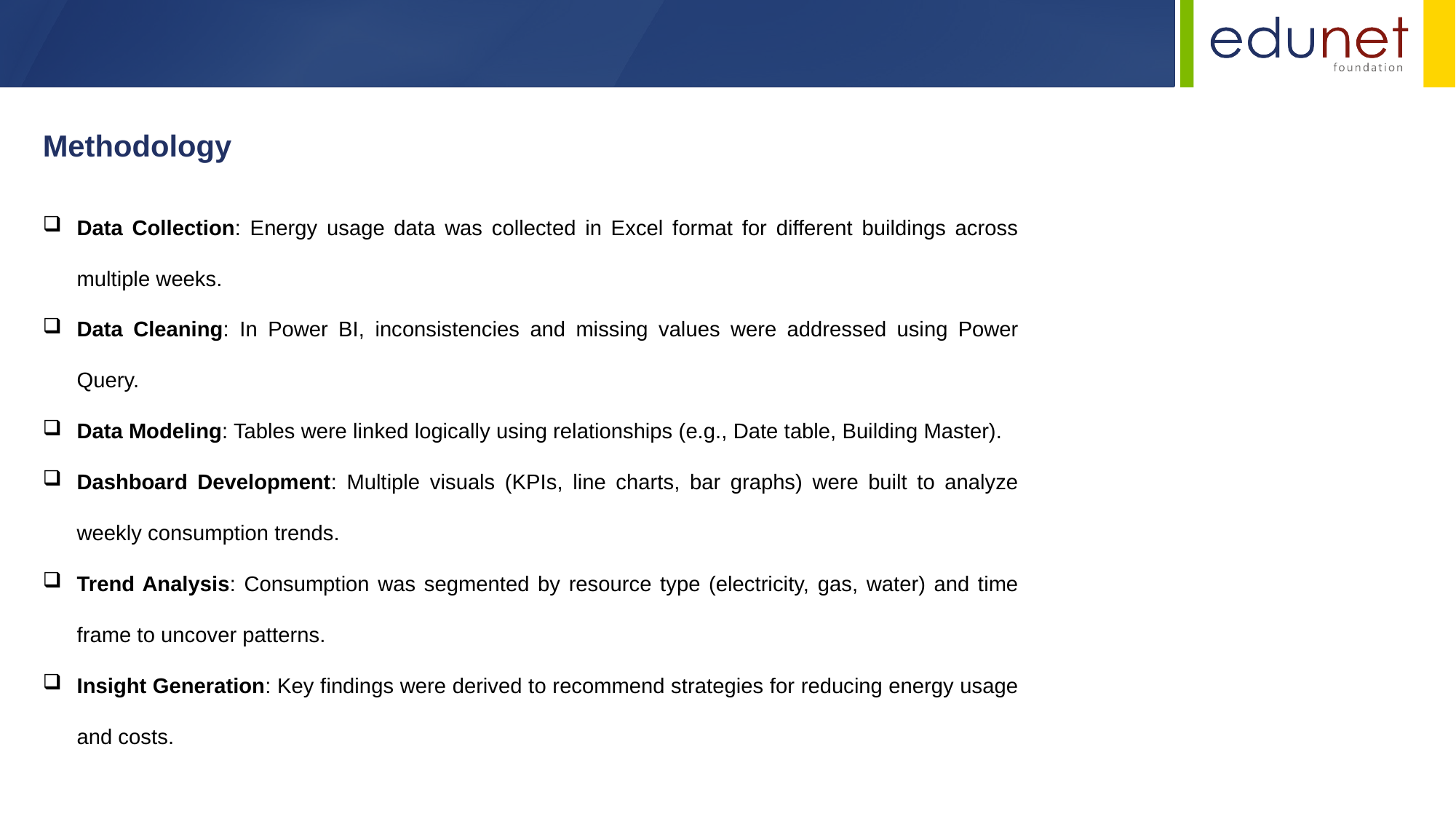

Methodology
Data Collection: Energy usage data was collected in Excel format for different buildings across multiple weeks.
Data Cleaning: In Power BI, inconsistencies and missing values were addressed using Power Query.
Data Modeling: Tables were linked logically using relationships (e.g., Date table, Building Master).
Dashboard Development: Multiple visuals (KPIs, line charts, bar graphs) were built to analyze weekly consumption trends.
Trend Analysis: Consumption was segmented by resource type (electricity, gas, water) and time frame to uncover patterns.
Insight Generation: Key findings were derived to recommend strategies for reducing energy usage and costs.